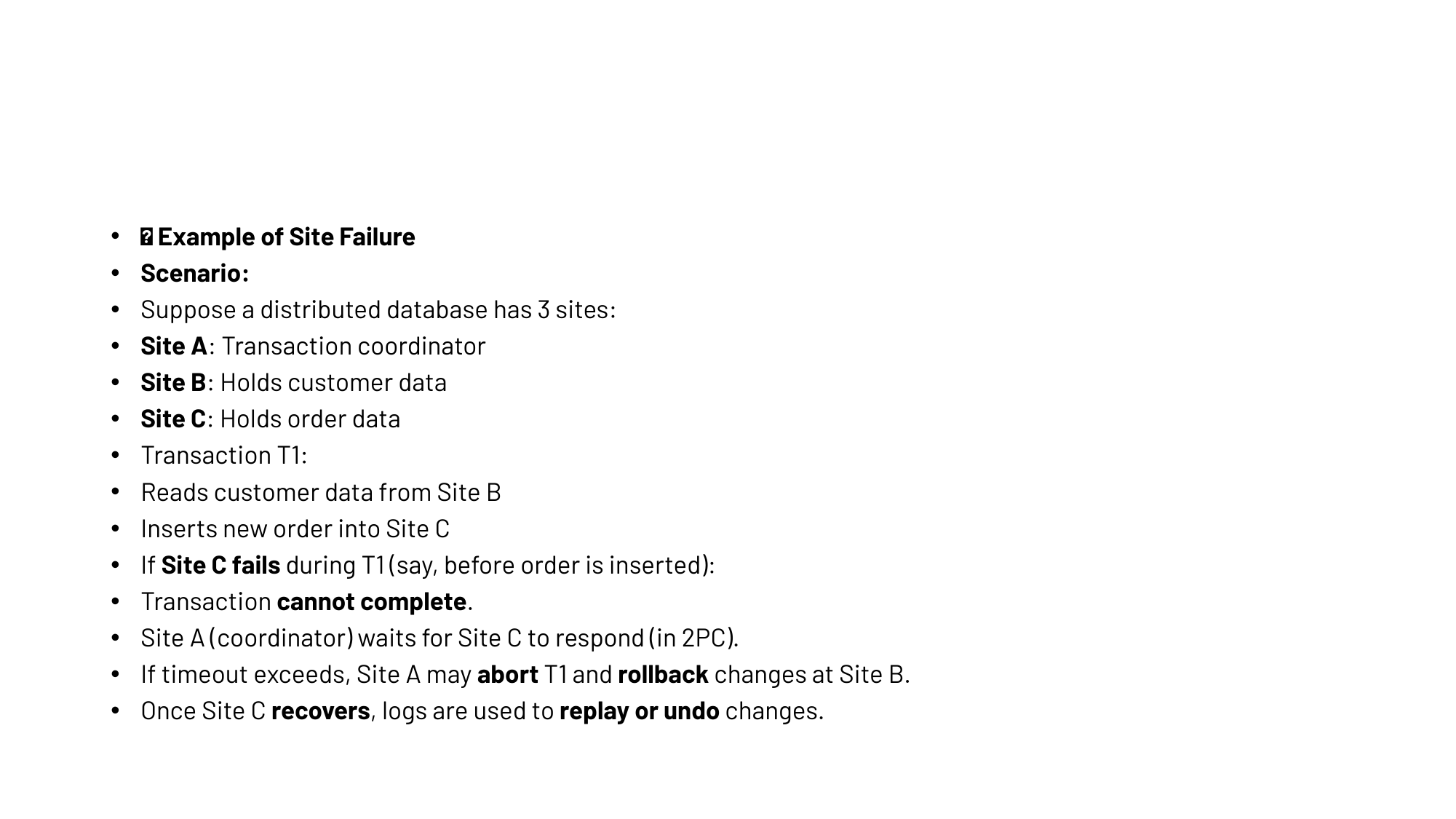

#
🧪 Example of Site Failure
Scenario:
Suppose a distributed database has 3 sites:
Site A: Transaction coordinator
Site B: Holds customer data
Site C: Holds order data
Transaction T1:
Reads customer data from Site B
Inserts new order into Site C
If Site C fails during T1 (say, before order is inserted):
Transaction cannot complete.
Site A (coordinator) waits for Site C to respond (in 2PC).
If timeout exceeds, Site A may abort T1 and rollback changes at Site B.
Once Site C recovers, logs are used to replay or undo changes.